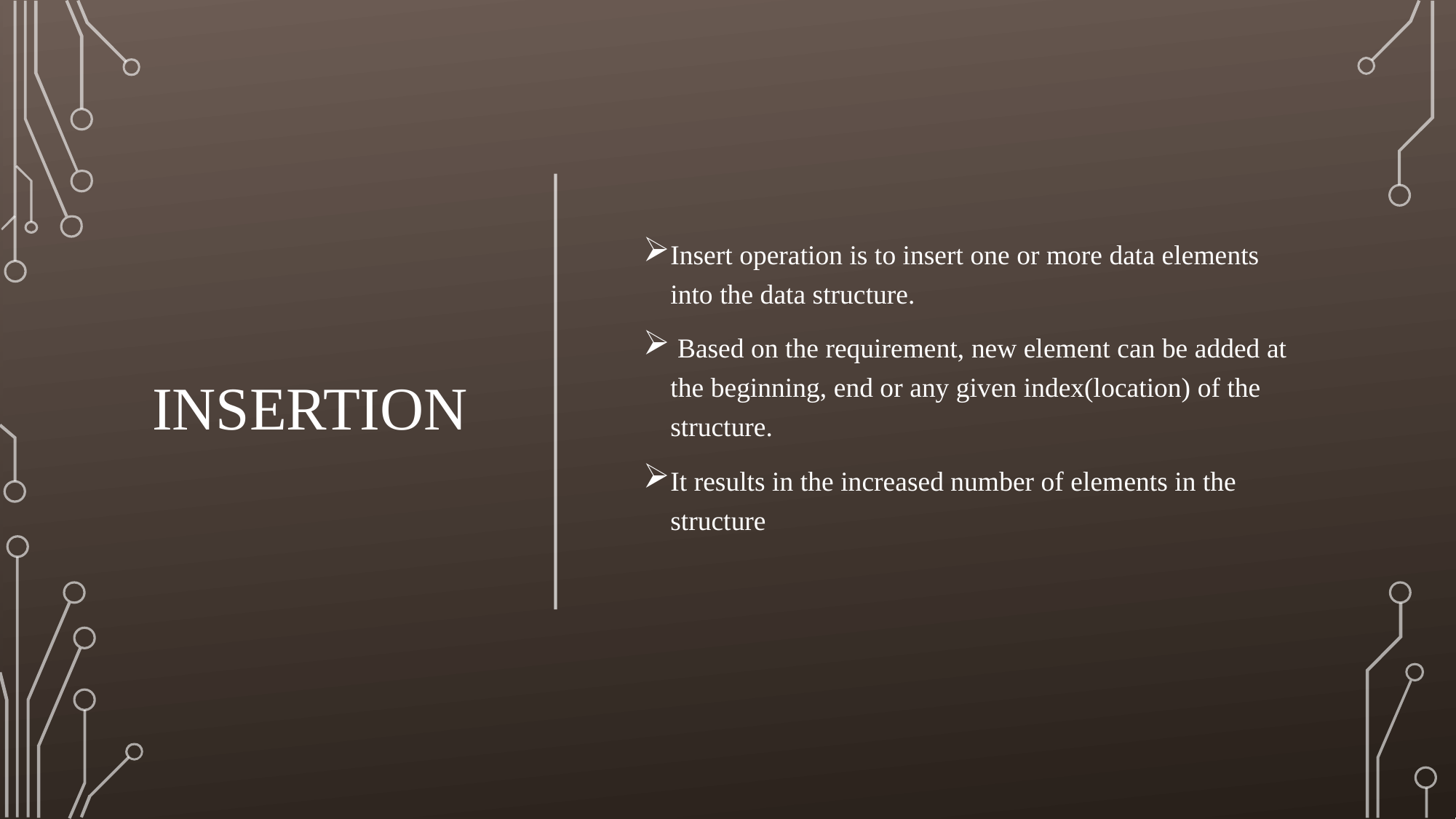

# Insertion
Insert operation is to insert one or more data elements into the data structure.
 Based on the requirement, new element can be added at the beginning, end or any given index(location) of the structure.
It results in the increased number of elements in the structure